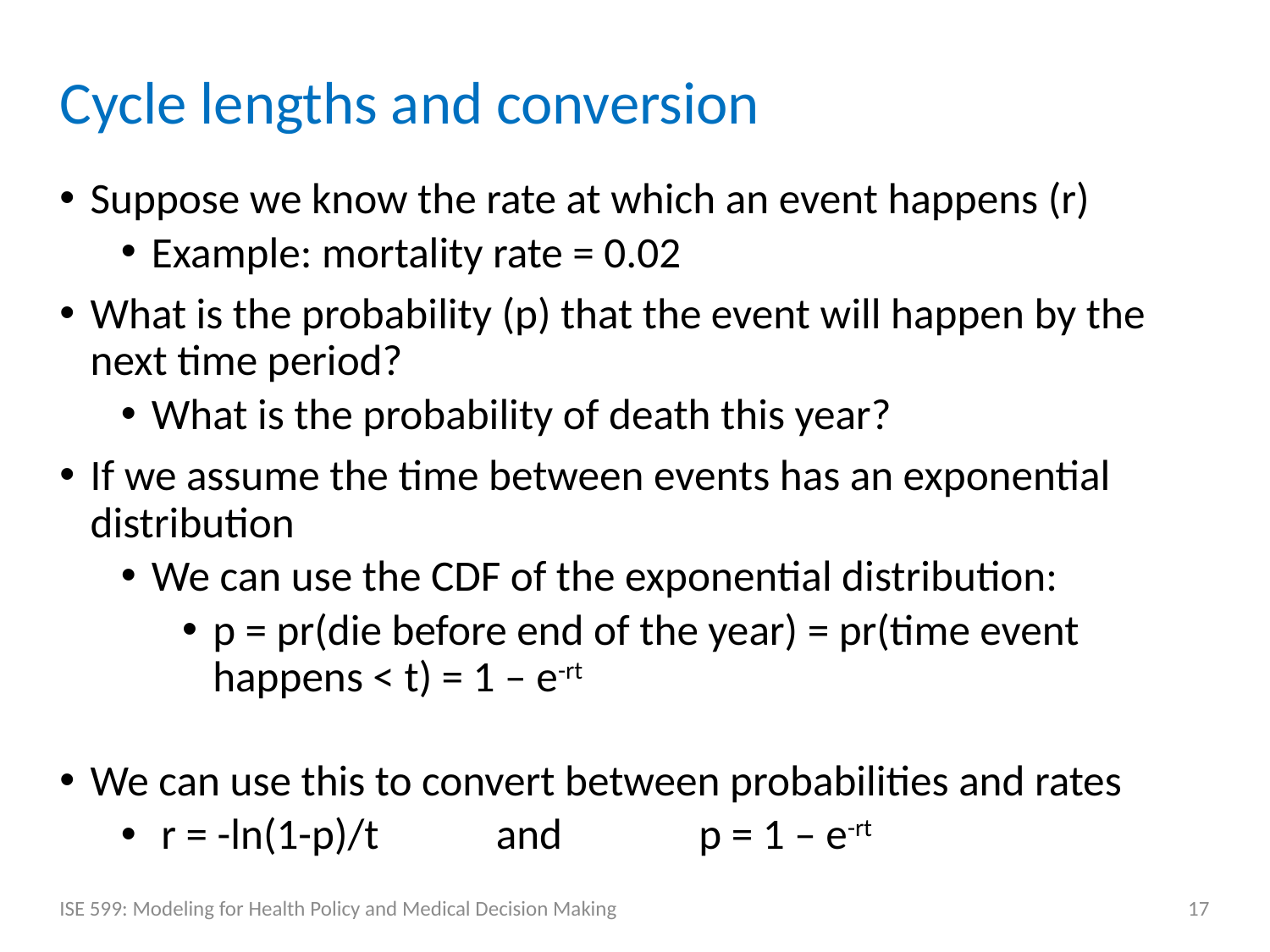

# Cycle lengths and conversion
Suppose we know the rate at which an event happens (r)
Example: mortality rate = 0.02
What is the probability (p) that the event will happen by the next time period?
What is the probability of death this year?
If we assume the time between events has an exponential distribution
We can use the CDF of the exponential distribution:
p = pr(die before end of the year) = pr(time event happens < t) = 1 – e-rt

We can use this to convert between probabilities and rates
 r = -ln(1-p)/t            and              p = 1 – e-rt

ISE 599: Modeling for Health Policy and Medical Decision Making
17